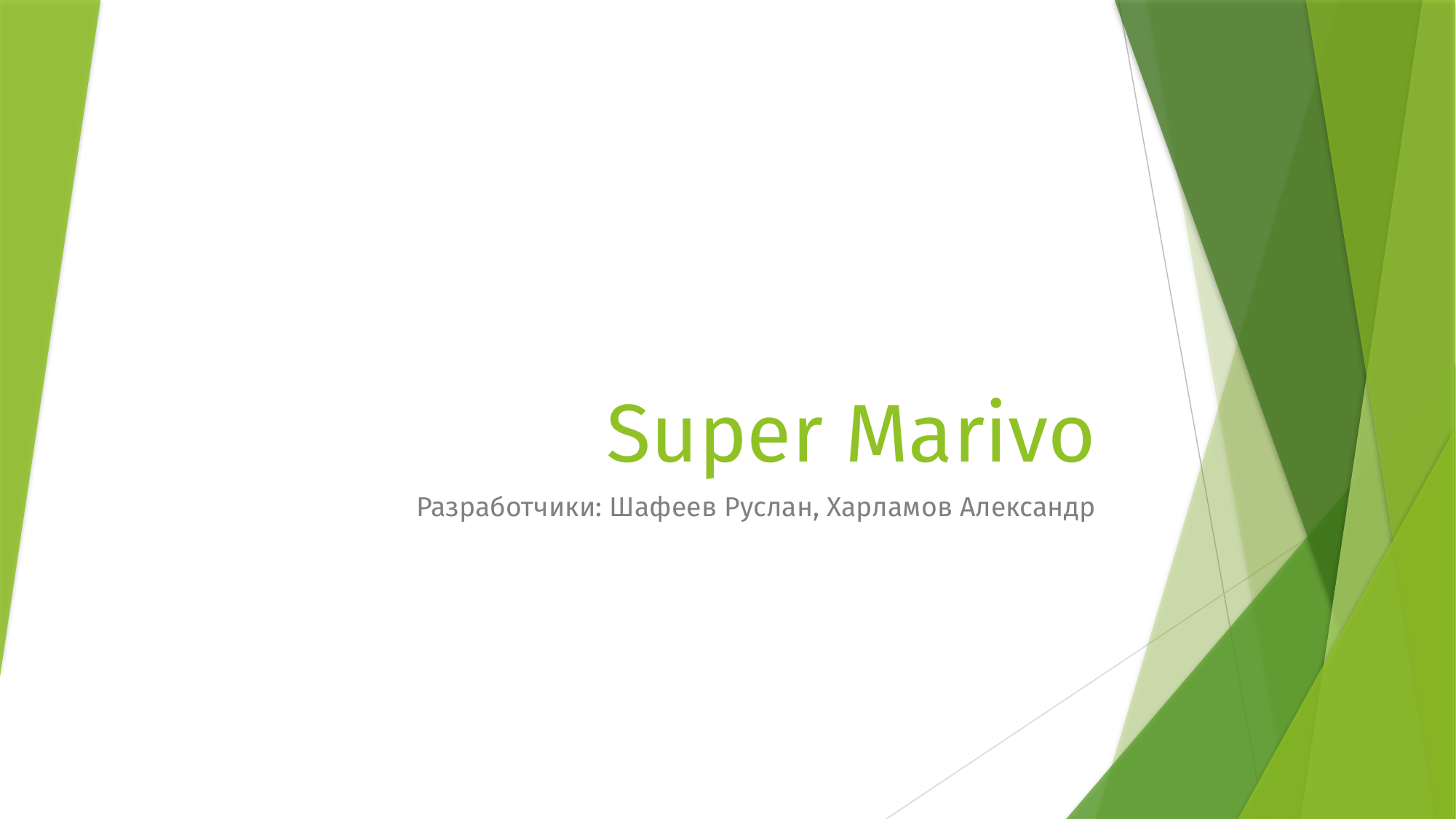

# Super Marivo
Разработчики: Шафеев Руслан, Харламов Александр